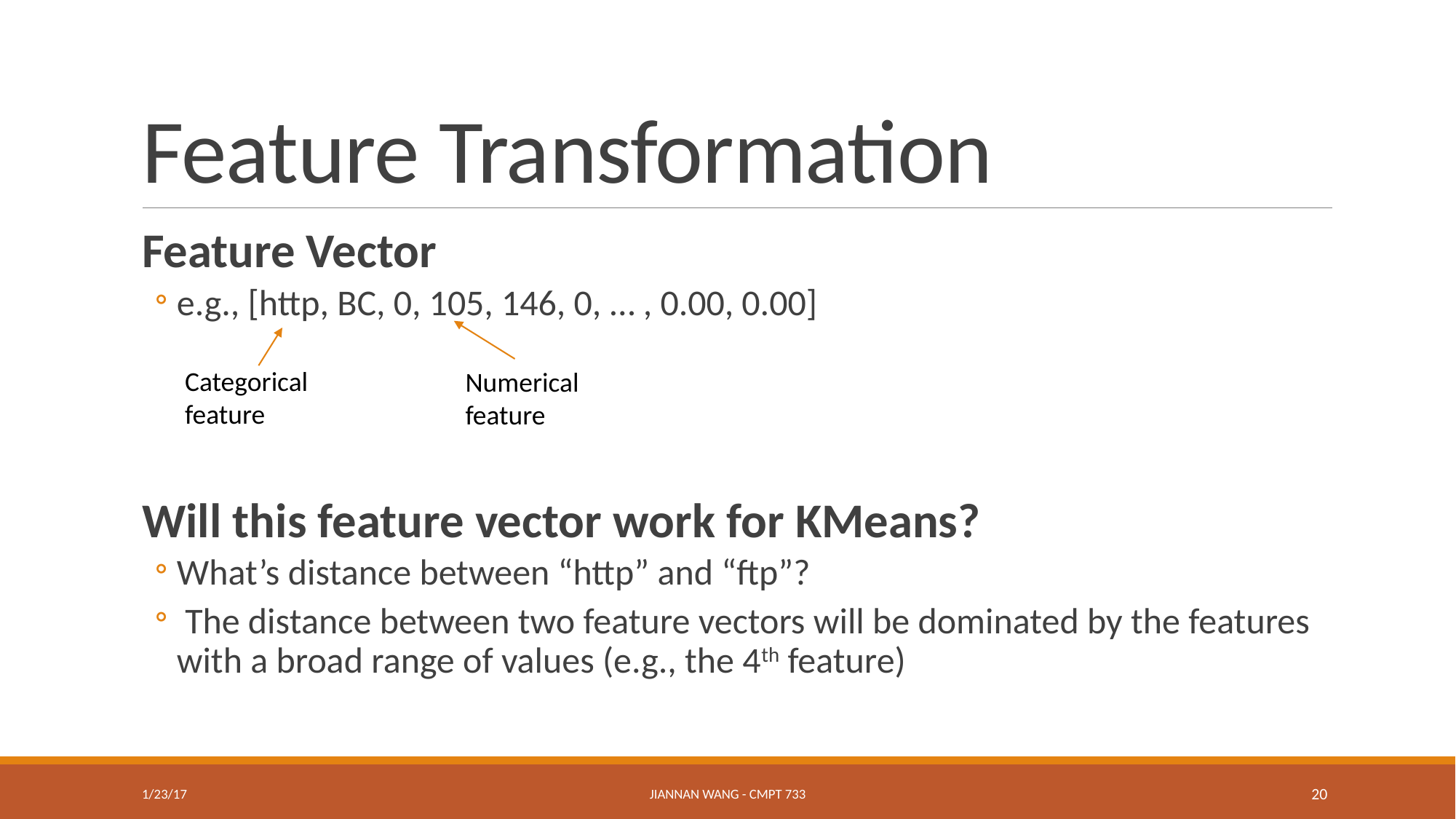

# Feature Transformation
Feature Vector
e.g., [http, BC, 0, 105, 146, 0, … , 0.00, 0.00]

Will this feature vector work for KMeans?
What’s distance between “http” and “ftp”?
 The distance between two feature vectors will be dominated by the features with a broad range of values (e.g., the 4th feature)
Categorical
feature
Numerical
feature
1/23/17
Jiannan Wang - CMPT 733
20